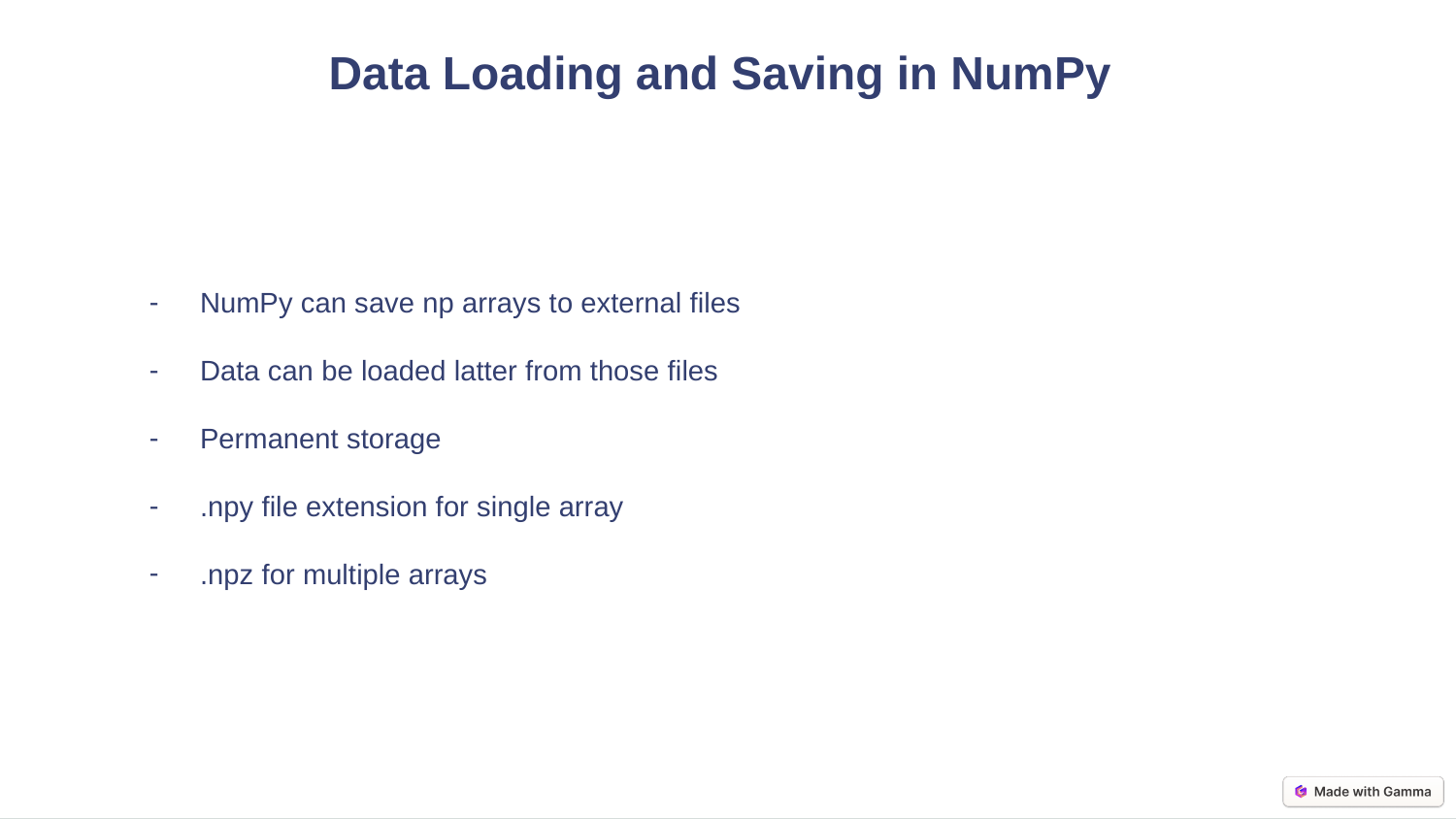

Data Loading and Saving in NumPy
NumPy can save np arrays to external files
Data can be loaded latter from those files
Permanent storage
.npy file extension for single array
.npz for multiple arrays